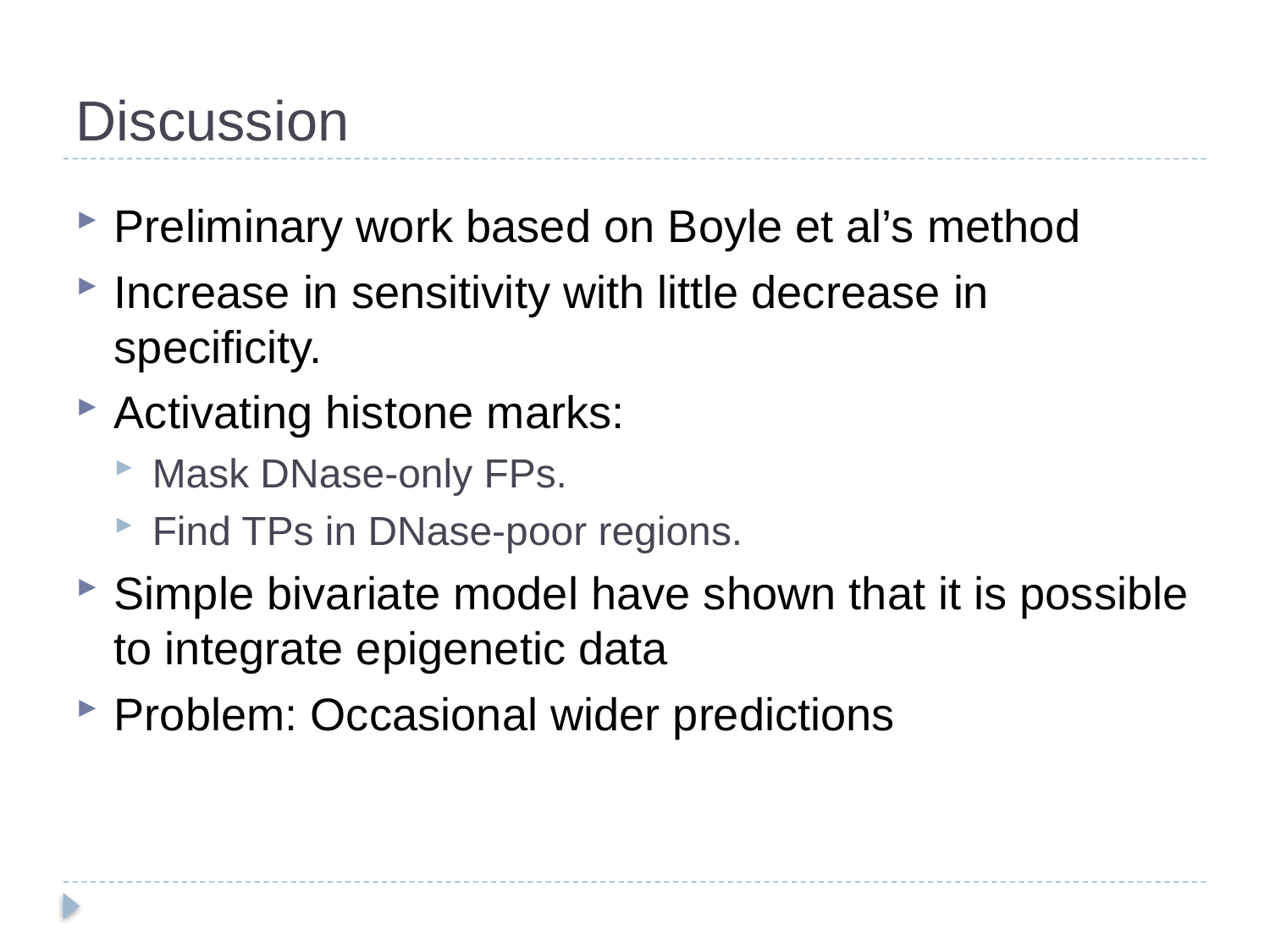

# Discussion
Preliminary work based on Boyle et al’s method
Increase in sensitivity with little decrease in specificity.
Activating histone marks:
Mask DNase-only FPs.
Find TPs in DNase-poor regions.
Simple bivariate model have shown that it is possible to integrate epigenetic data
Problem: Occasional wider predictions